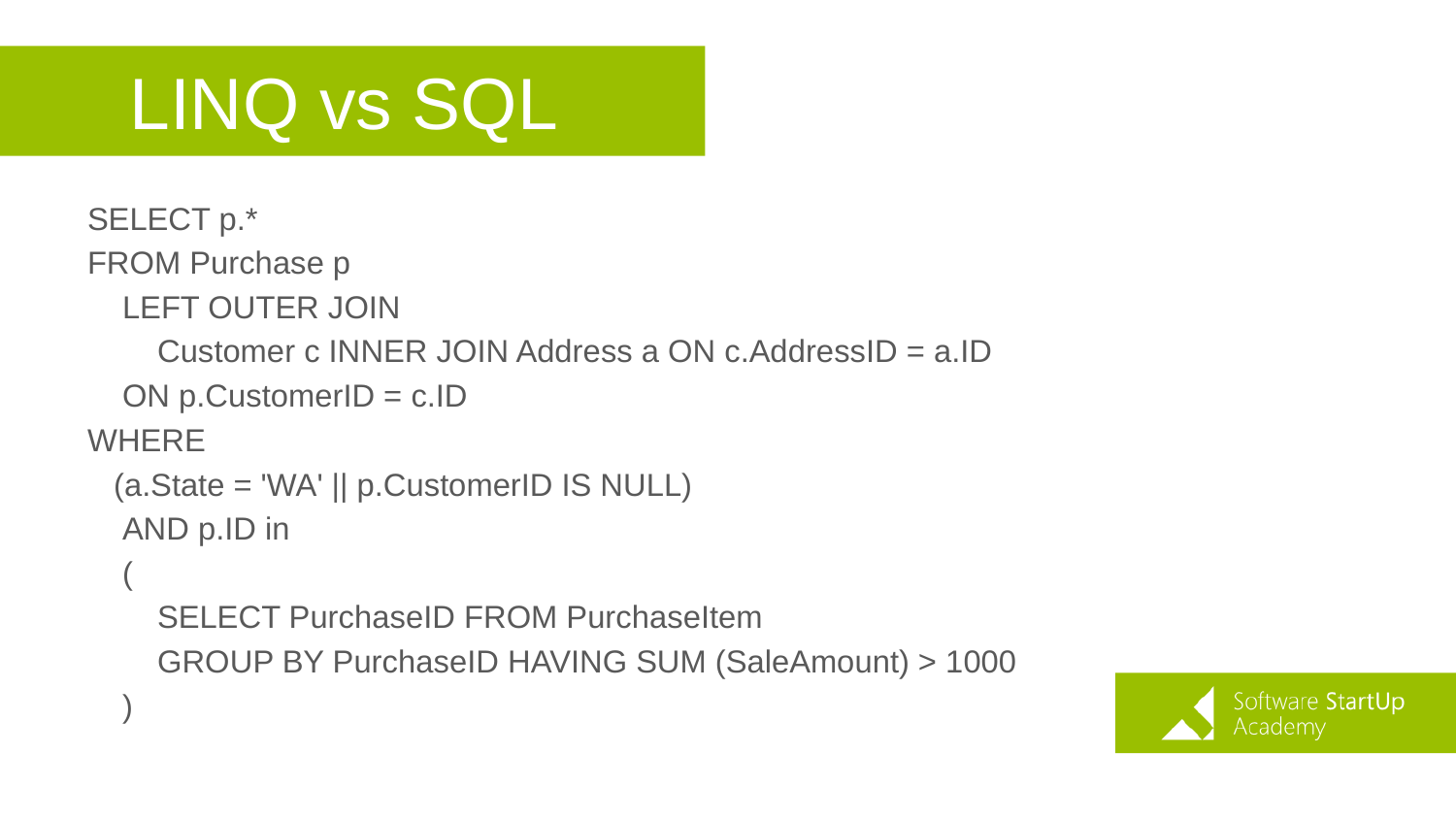

# LINQ vs SQL
SELECT p.*
FROM Purchase p
    LEFT OUTER JOIN
        Customer c INNER JOIN Address a ON c.AddressID = a.ID
    ON p.CustomerID = c.ID
WHERE
   (a.State = 'WA' || p.CustomerID IS NULL)
    AND p.ID in
    (
        SELECT PurchaseID FROM PurchaseItem
        GROUP BY PurchaseID HAVING SUM (SaleAmount) > 1000
    )